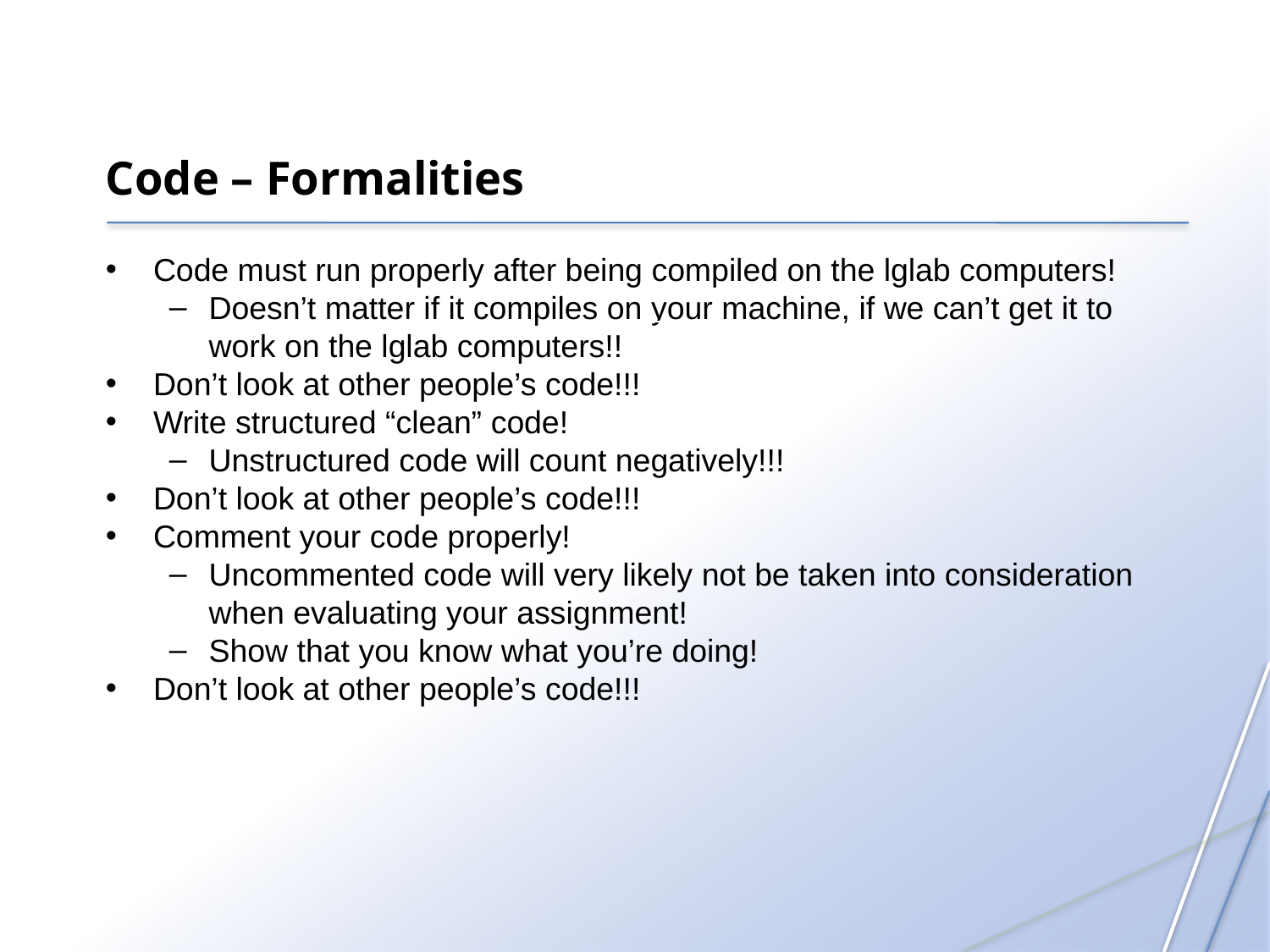

Code – Formalities
Code must run properly after being compiled on the lglab computers!
Doesn’t matter if it compiles on your machine, if we can’t get it to work on the lglab computers!!
Don’t look at other people’s code!!!
Write structured “clean” code!
Unstructured code will count negatively!!!
Don’t look at other people’s code!!!
Comment your code properly!
Uncommented code will very likely not be taken into consideration when evaluating your assignment!
Show that you know what you’re doing!
Don’t look at other people’s code!!!